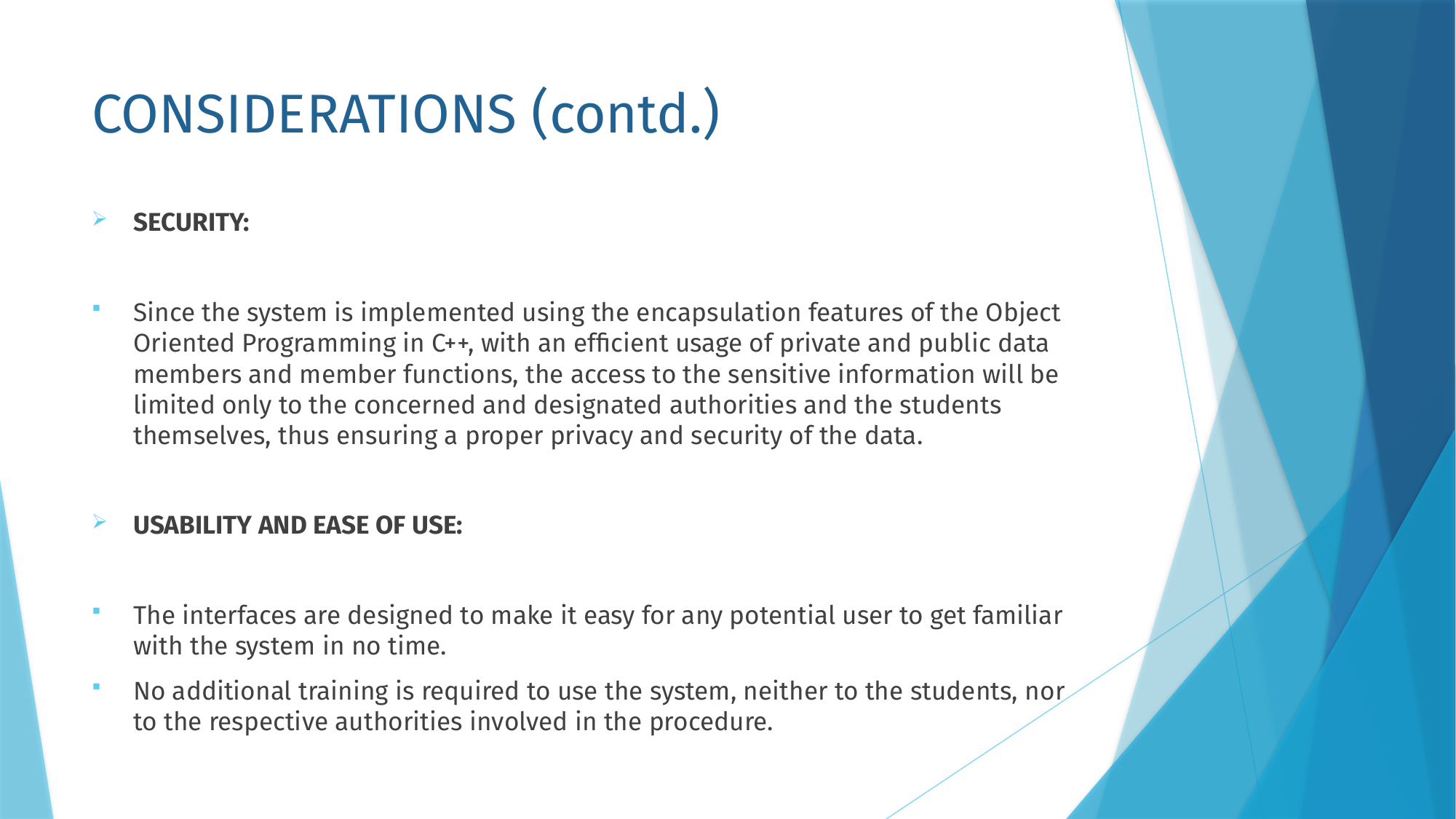

# CONSIDERATIONS (contd.)
SECURITY:

Since the system is implemented using the encapsulation features of the Object Oriented Programming in C++, with an efficient usage of private and public data members and member functions, the access to the sensitive information will be limited only to the concerned and designated authorities and the students themselves, thus ensuring a proper privacy and security of the data.

USABILITY AND EASE OF USE:

The interfaces are designed to make it easy for any potential user to get familiar with the system in no time.
No additional training is required to use the system, neither to the students, nor to the respective authorities involved in the procedure.